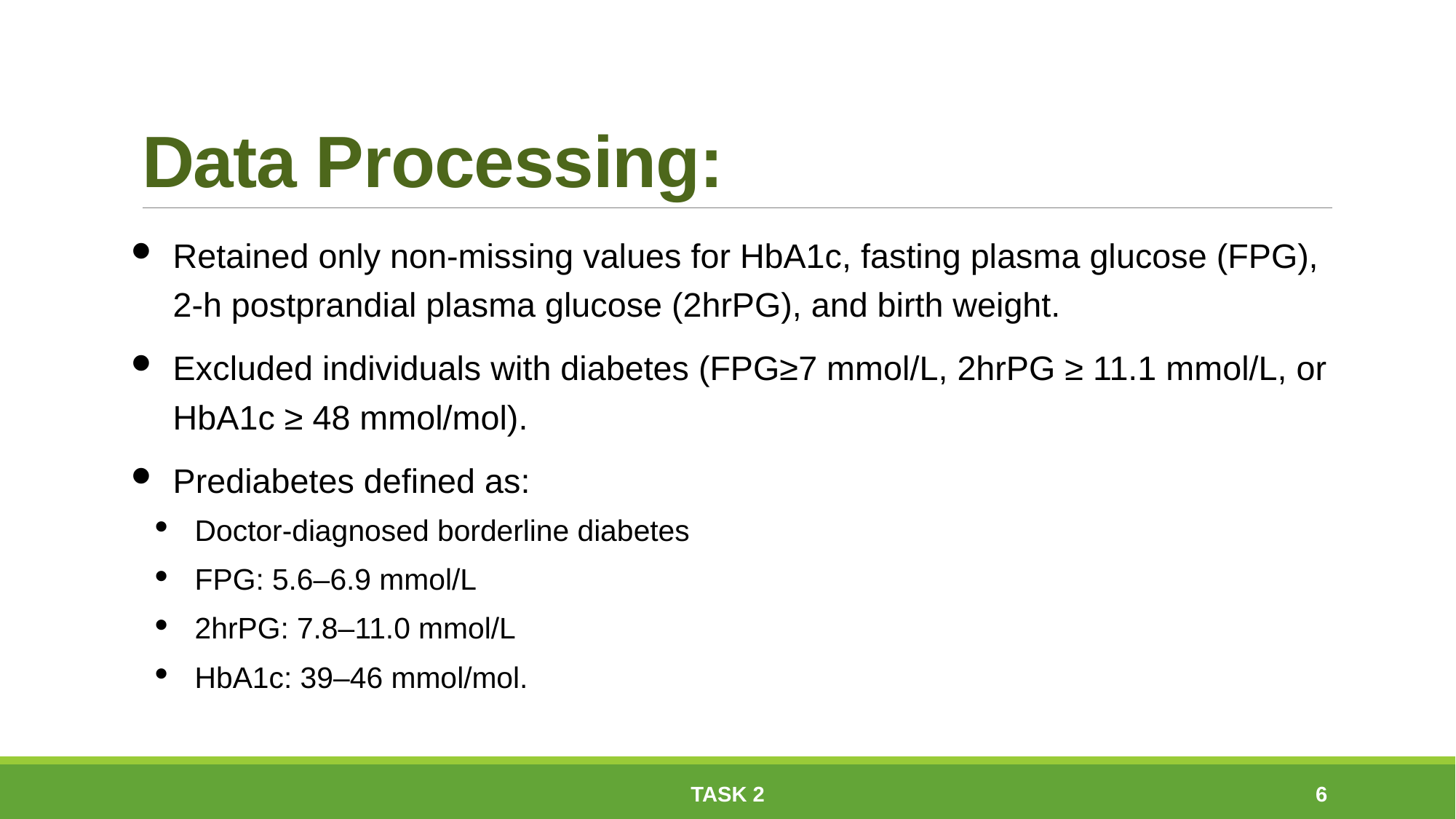

# Data Processing:
Retained only non-missing values for HbA1c, fasting plasma glucose (FPG), 2-h postprandial plasma glucose (2hrPG), and birth weight.
Excluded individuals with diabetes (FPG≥7 mmol/L, 2hrPG ≥ 11.1 mmol/L, or HbA1c ≥ 48 mmol/mol).
Prediabetes defined as:
Doctor-diagnosed borderline diabetes
FPG: 5.6–6.9 mmol/L
2hrPG: 7.8–11.0 mmol/L
HbA1c: 39–46 mmol/mol.

task 2
6